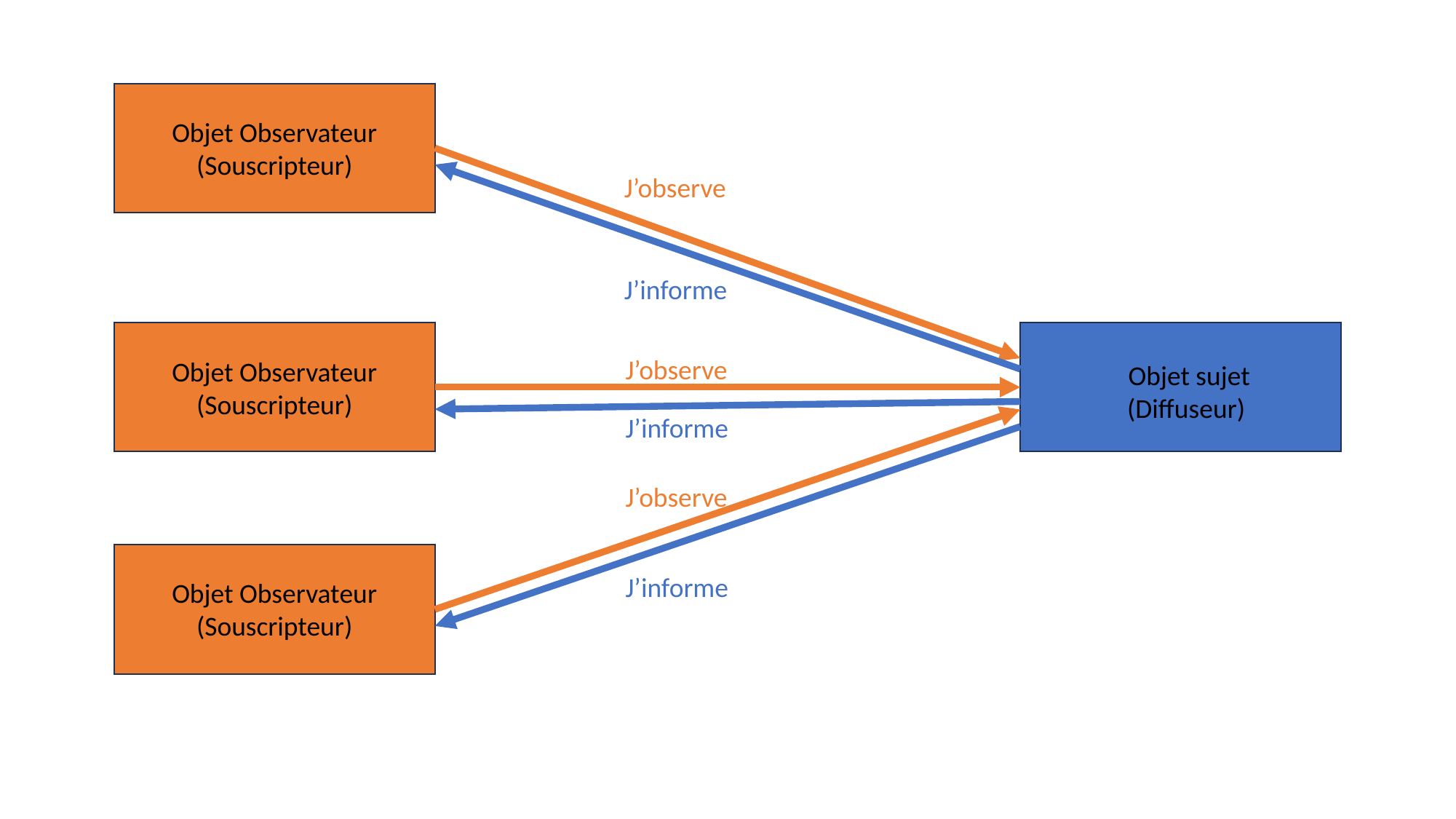

Objet Observateur (Souscripteur)
J’observe
J’informe

J’observe
Objet Observateur (Souscripteur)
 Objet sujet
(Diffuseur)
J’informe
J’observe

J’informe
Objet Observateur (Souscripteur)